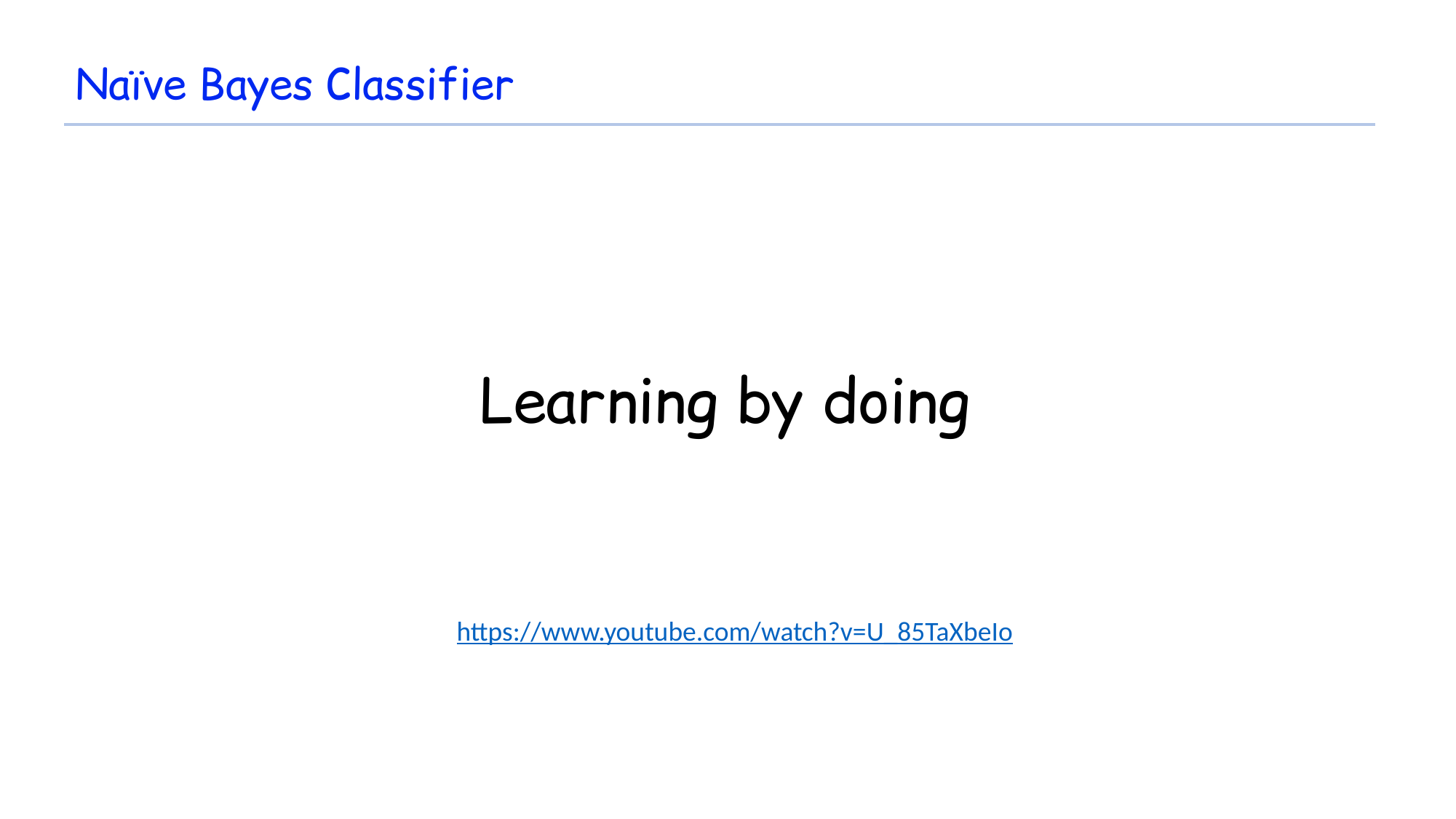

# Naïve Bayes Classifier
Learning by doing
https://www.youtube.com/watch?v=U_85TaXbeIo